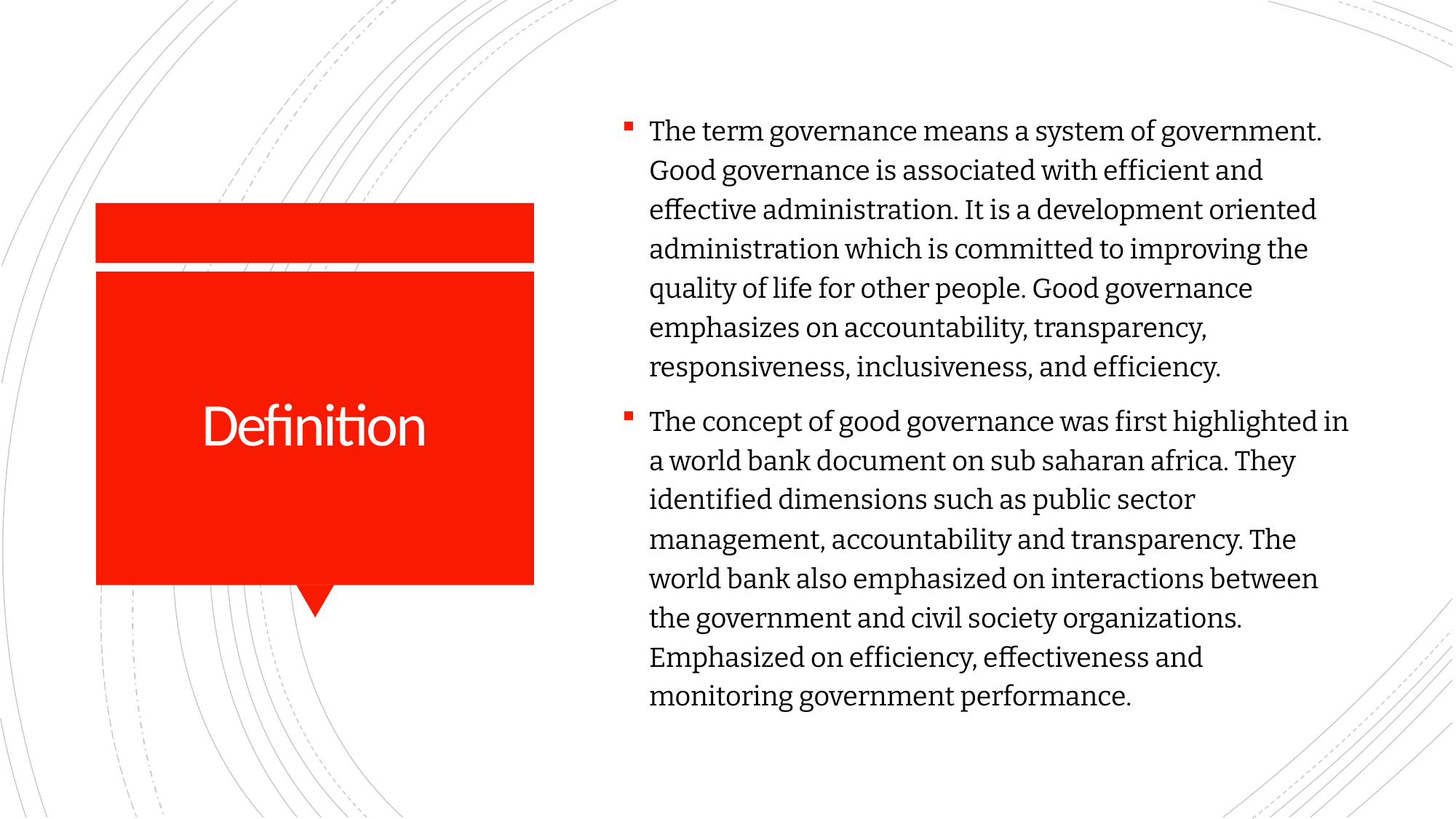

The term governance means a system of government. Good governance is associated with efficient and effective administration. It is a development oriented administration which is committed to improving the quality of life for other people. Good governance emphasizes on accountability, transparency, responsiveness, inclusiveness, and efficiency.
The concept of good governance was first highlighted in a world bank document on sub saharan africa. They identified dimensions such as public sector management, accountability and transparency. The world bank also emphasized on interactions between the government and civil society organizations. Emphasized on efficiency, effectiveness and monitoring government performance.
# Definition